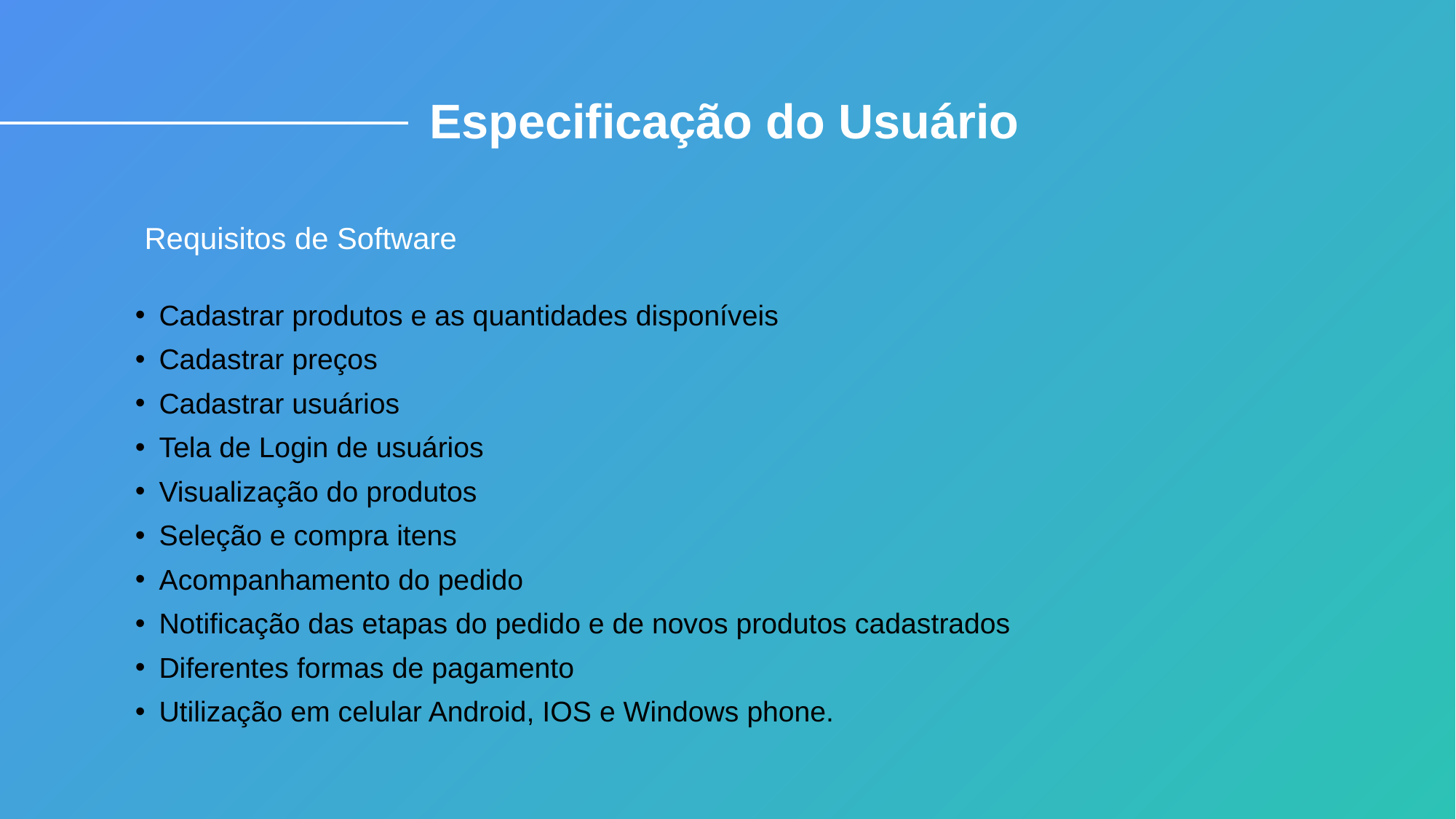

# Especificação do Usuário
Requisitos de Software
Cadastrar produtos e as quantidades disponíveis
Cadastrar preços
Cadastrar usuários
Tela de Login de usuários
Visualização do produtos
Seleção e compra itens
Acompanhamento do pedido
Notificação das etapas do pedido e de novos produtos cadastrados
Diferentes formas de pagamento
Utilização em celular Android, IOS e Windows phone.